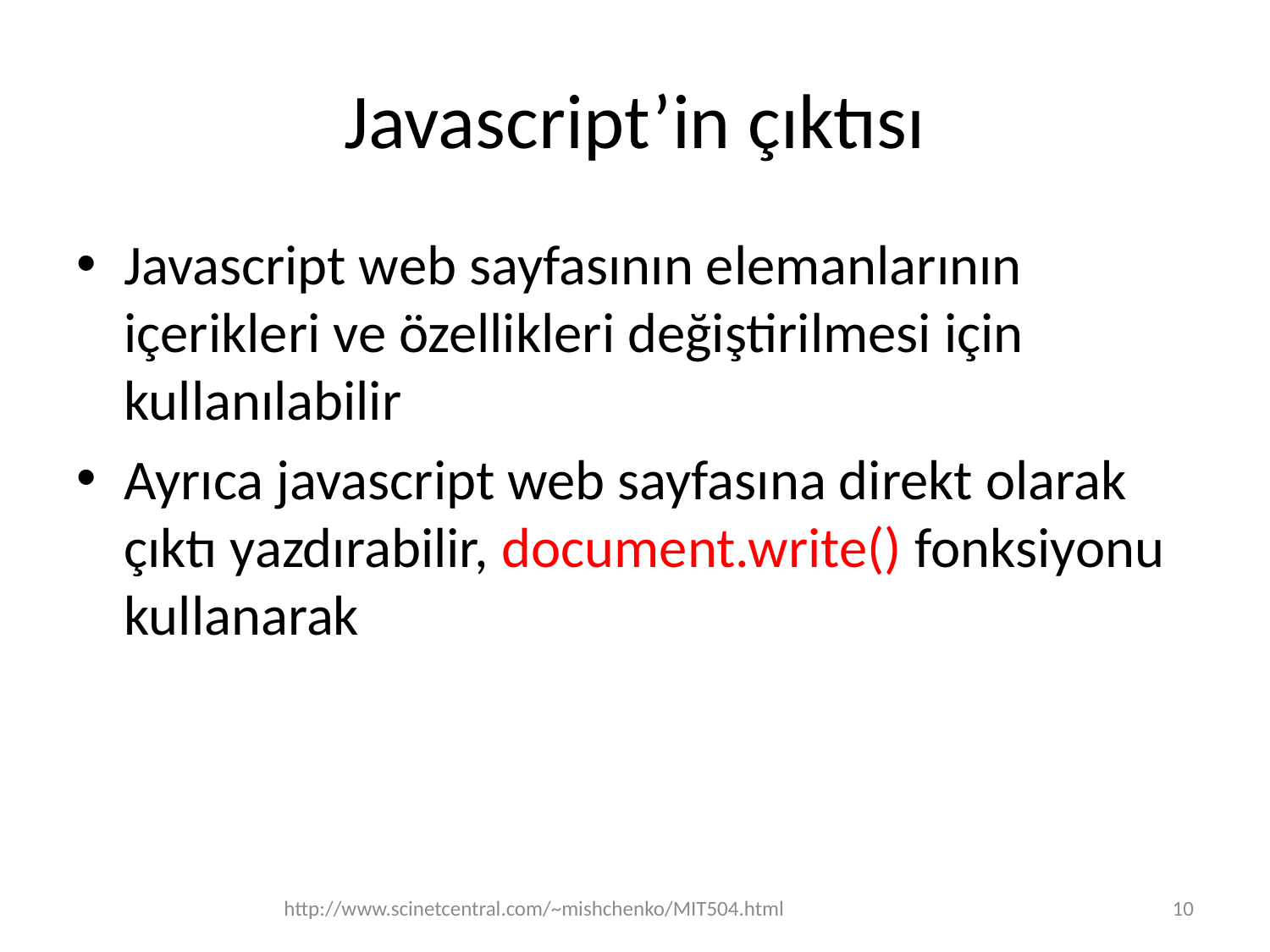

# Javascript’in çıktısı
Javascript web sayfasının elemanlarının içerikleri ve özellikleri değiştirilmesi için kullanılabilir
Ayrıca javascript web sayfasına direkt olarak çıktı yazdırabilir, document.write() fonksiyonu kullanarak
http://www.scinetcentral.com/~mishchenko/MIT504.html
10